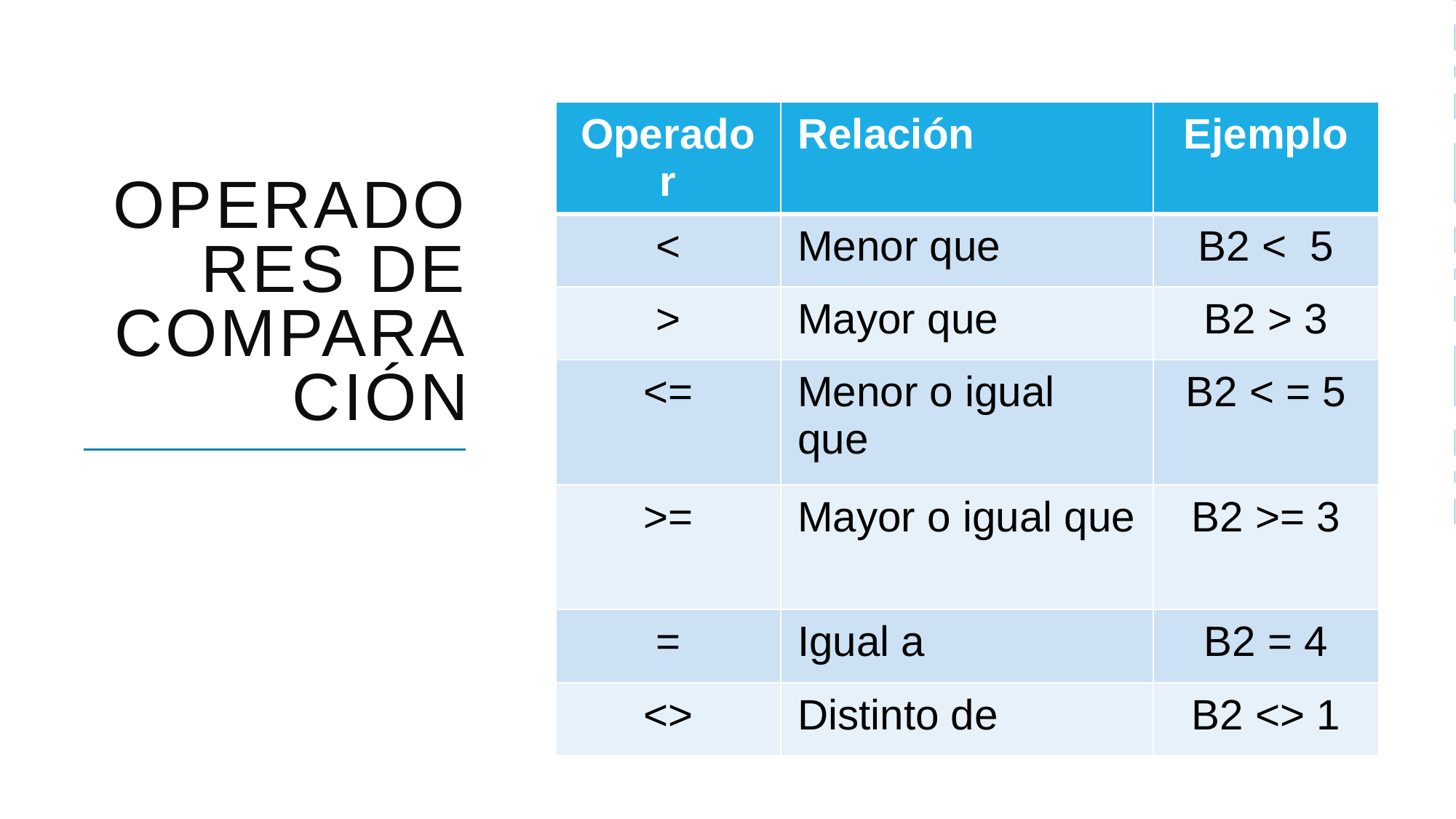

# Operadores de comparación
| Operador | Relación | Ejemplo |
| --- | --- | --- |
| < | Menor que | B2 < 5 |
| > | Mayor que | B2 > 3 |
| <= | Menor o igual que | B2 < = 5 |
| >= | Mayor o igual que | B2 >= 3 |
| = | Igual a | B2 = 4 |
| <> | Distinto de | B2 <> 1 |